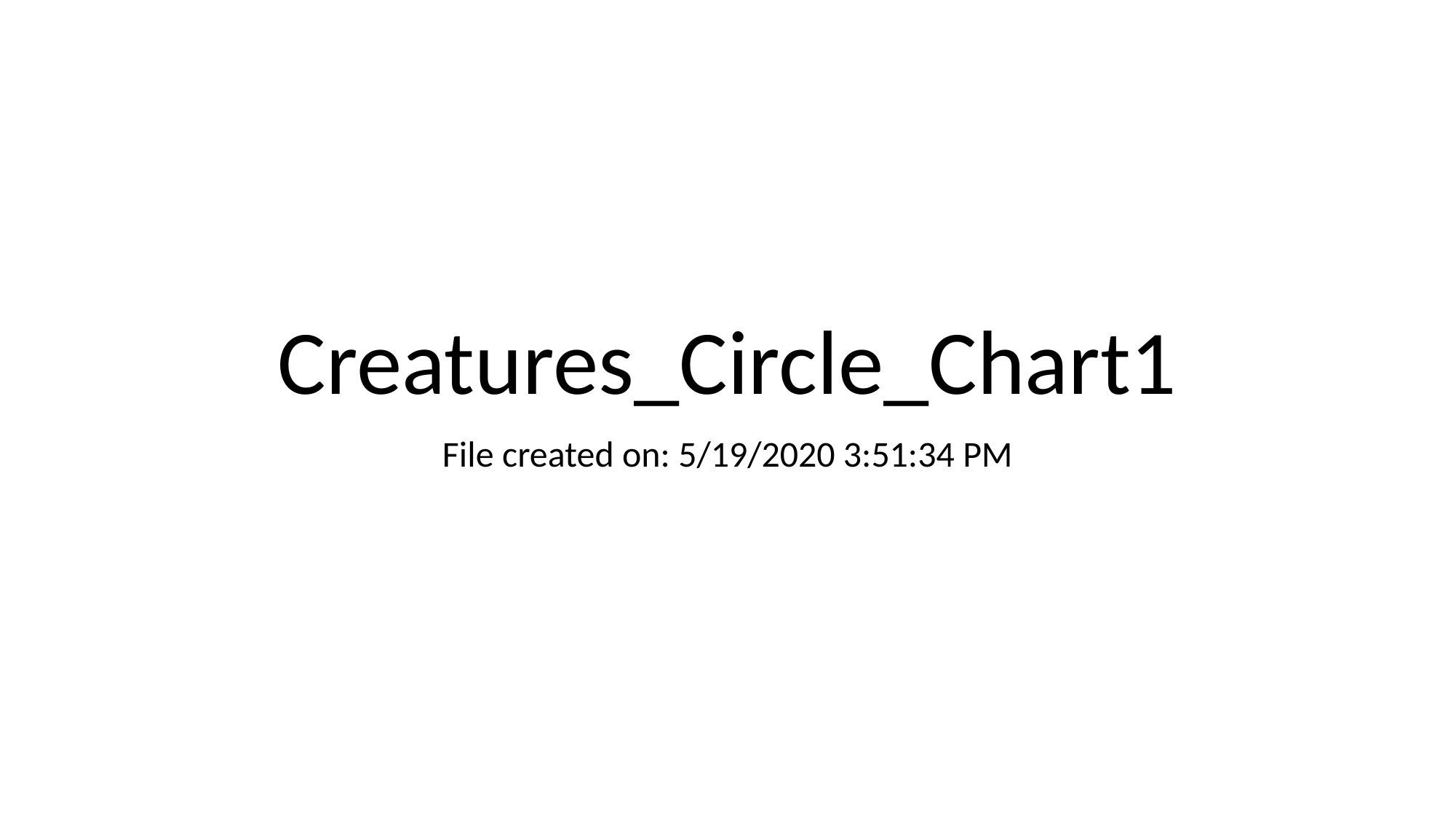

# Creatures_Circle_Chart1
File created on: 5/19/2020 3:51:34 PM